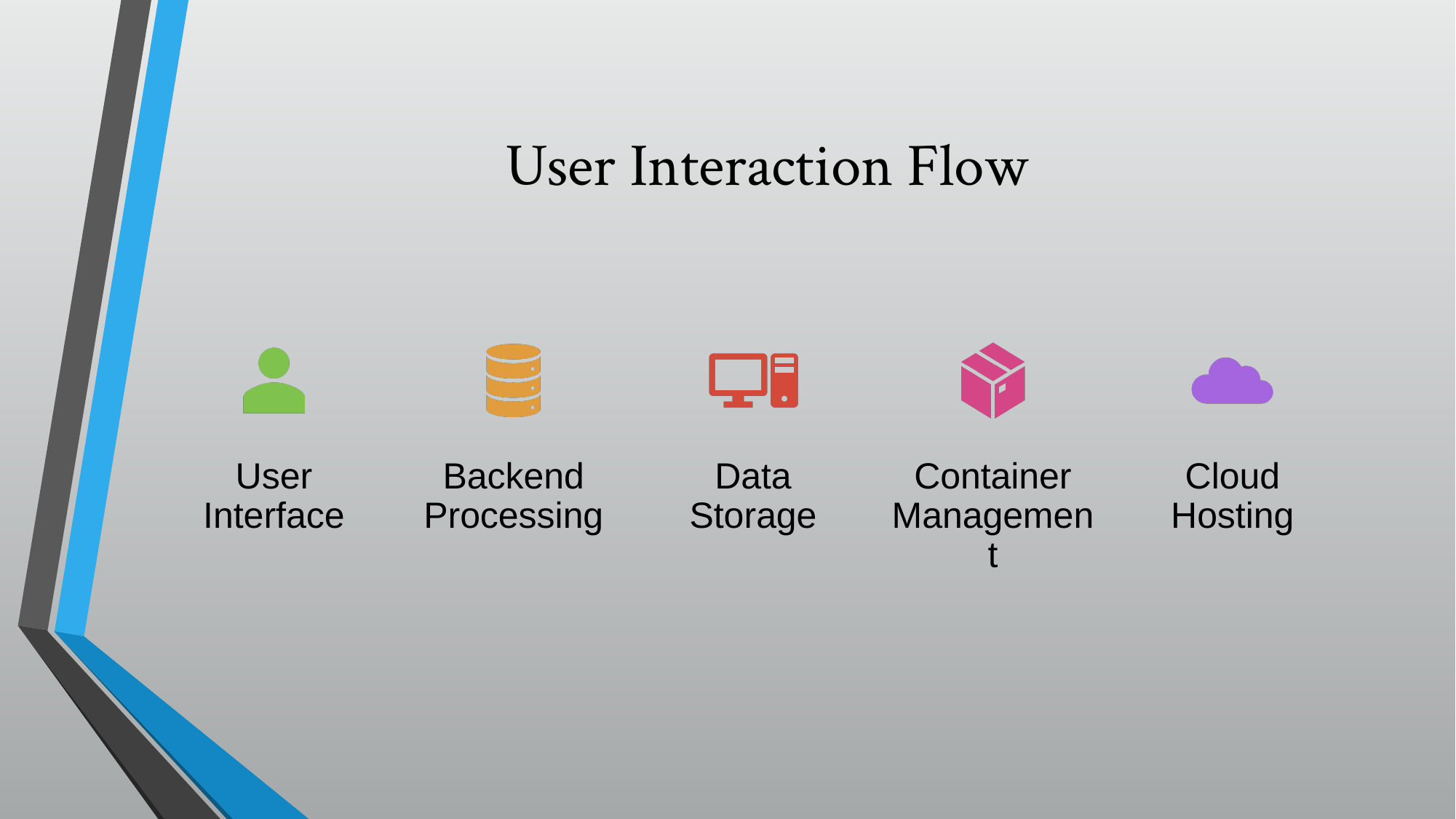

# User Interaction Flow
User Interface
Backend Processing
Data Storage
Container Management
Cloud Hosting